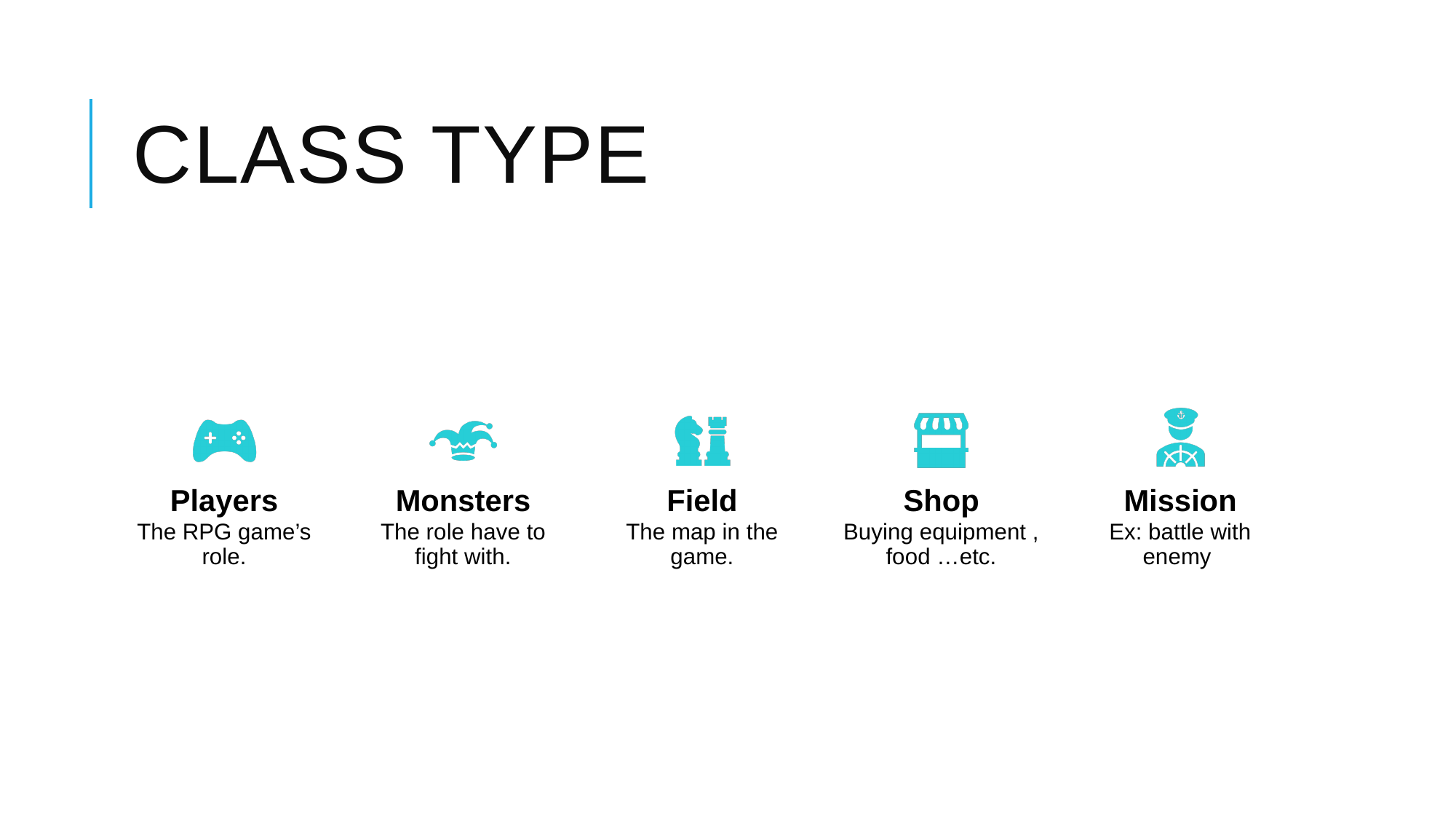

# Class type
Players
The RPG game’s role.
Monsters
The role have to fight with.
Field
The map in the game.
Shop
Buying equipment , food …etc.
Mission
Ex: battle with enemy